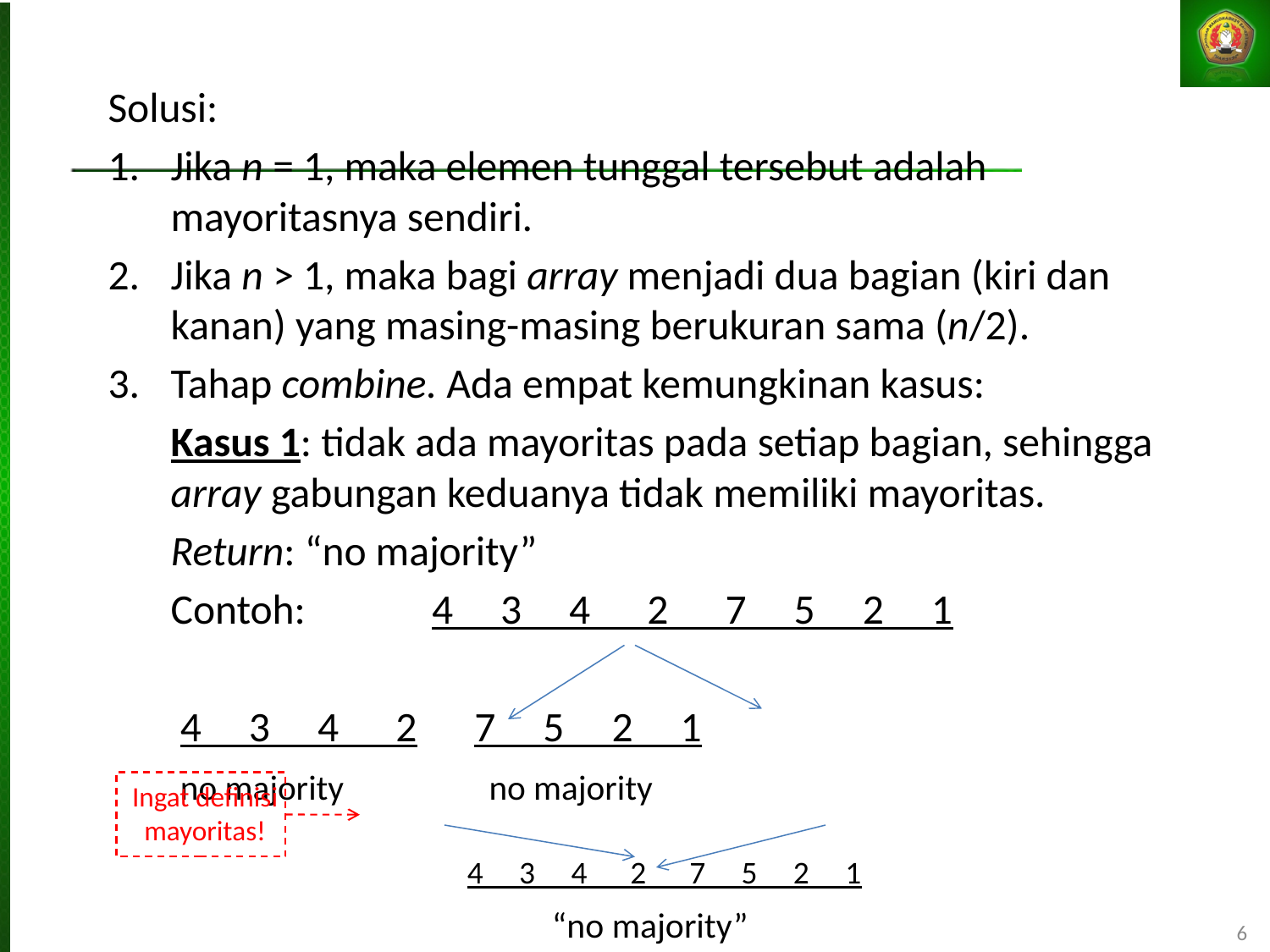

Solusi:
Jika n = 1, maka elemen tunggal tersebut adalah mayoritasnya sendiri.
Jika n > 1, maka bagi array menjadi dua bagian (kiri dan kanan) yang masing-masing berukuran sama (n/2).
Tahap combine. Ada empat kemungkinan kasus:
	Kasus 1: tidak ada mayoritas pada setiap bagian, sehingga array gabungan keduanya tidak memiliki mayoritas.
	Return: “no majority”
	Contoh:	 4     3     4      2      7     5     2     1

			 4     3     4      2      7     5     2     1
			 no majority	       no majority
Ingat definisi
mayoritas!

 4     3     4      2      7     5     2     1
“no majority”
6